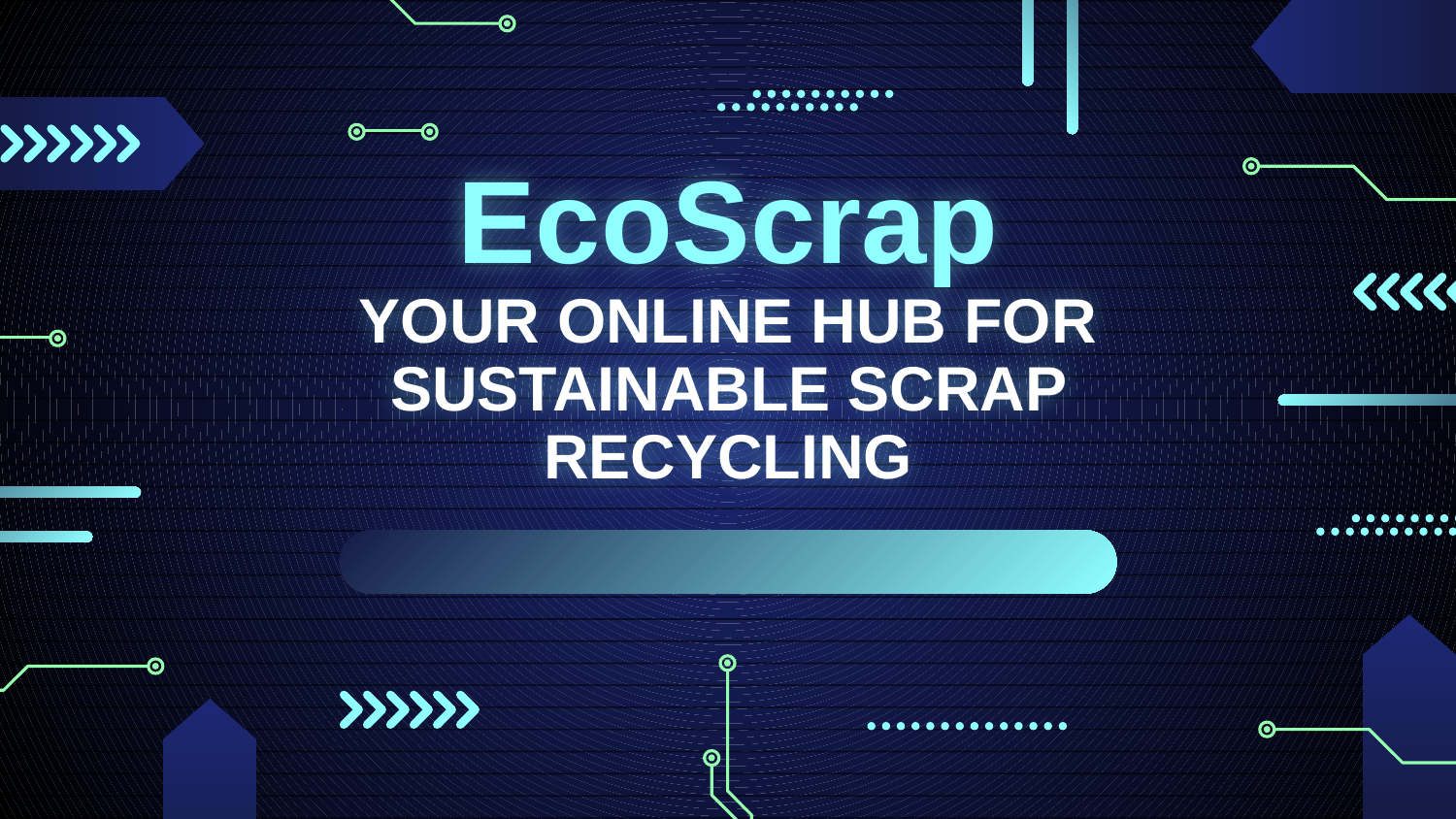

# EcoScrap
YOUR ONLINE HUB FOR SUSTAINABLE SCRAP RECYCLING